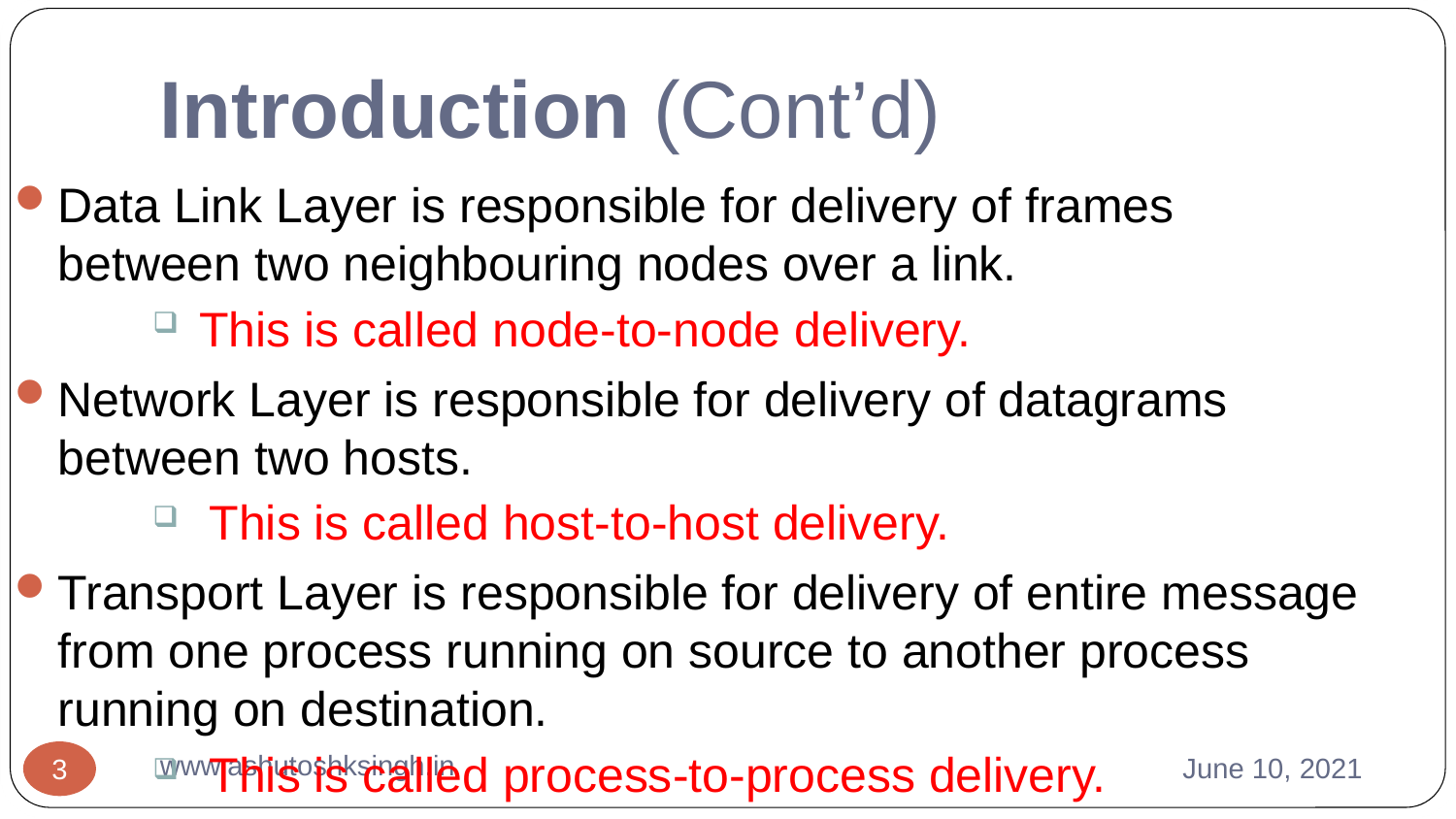

# Introduction (Cont’d)
Data Link Layer is responsible for delivery of frames between two neighbouring nodes over a link.
 This is called node-to-node delivery.
Network Layer is responsible for delivery of datagrams between two hosts.
  This is called host-to-host delivery.
Transport Layer is responsible for delivery of entire message from one process running on source to another process running on destination.
  This is called process-to-process delivery.
www.ashutoshksingh.in
June 10, 2021
3